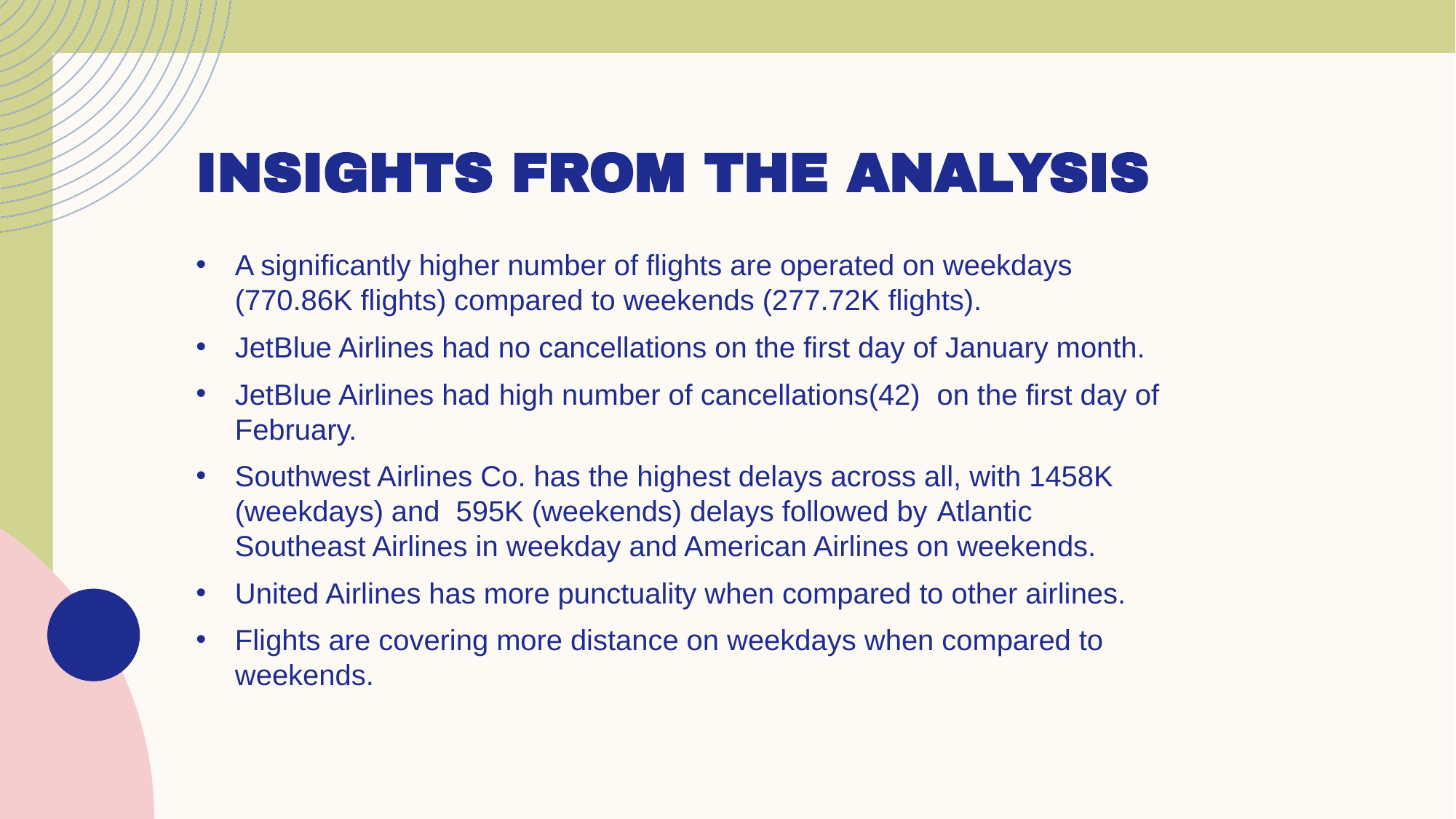

# Insights from the analysis
A significantly higher number of flights are operated on weekdays (770.86K flights) compared to weekends (277.72K flights).
JetBlue Airlines had no cancellations on the first day of January month.
JetBlue Airlines had high number of cancellations(42)  on the first day of February.
Southwest Airlines Co. has the highest delays across all, with 1458K (weekdays) and  595K (weekends) delays followed by Atlantic Southeast Airlines in weekday and American Airlines on weekends.
United Airlines has more punctuality when compared to other airlines.
Flights are covering more distance on weekdays when compared to weekends.